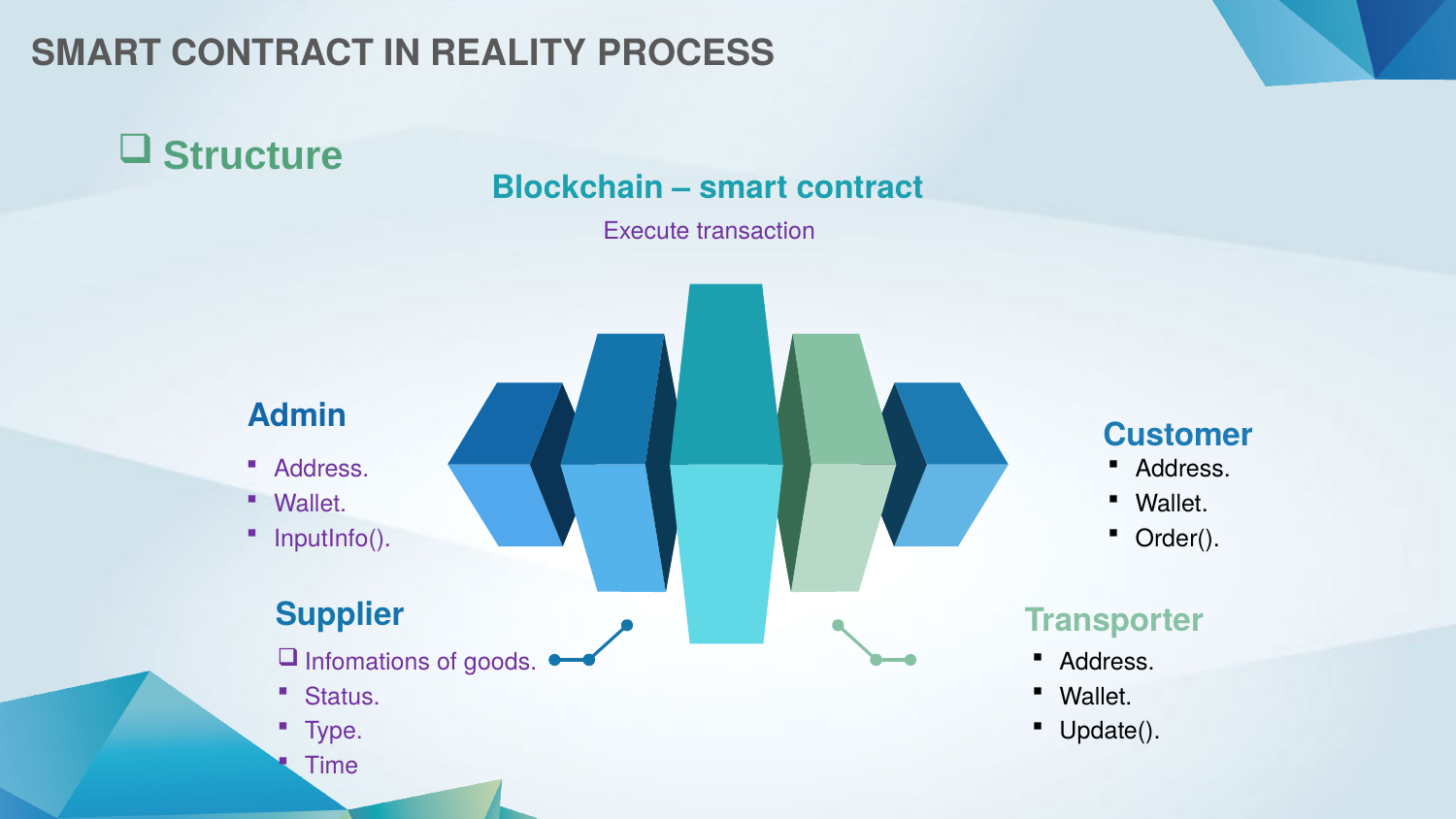

SMART CONTRACT IN REALITY PROCESS
Structure
Blockchain – smart contract
Execute transaction

Admin
Address.
Wallet.
InputInfo().
Customer
Address.
Wallet.
Order().
Supplier
Infomations of goods.
Status.
Type.
Time
Transporter

Address.
Wallet.
Update().